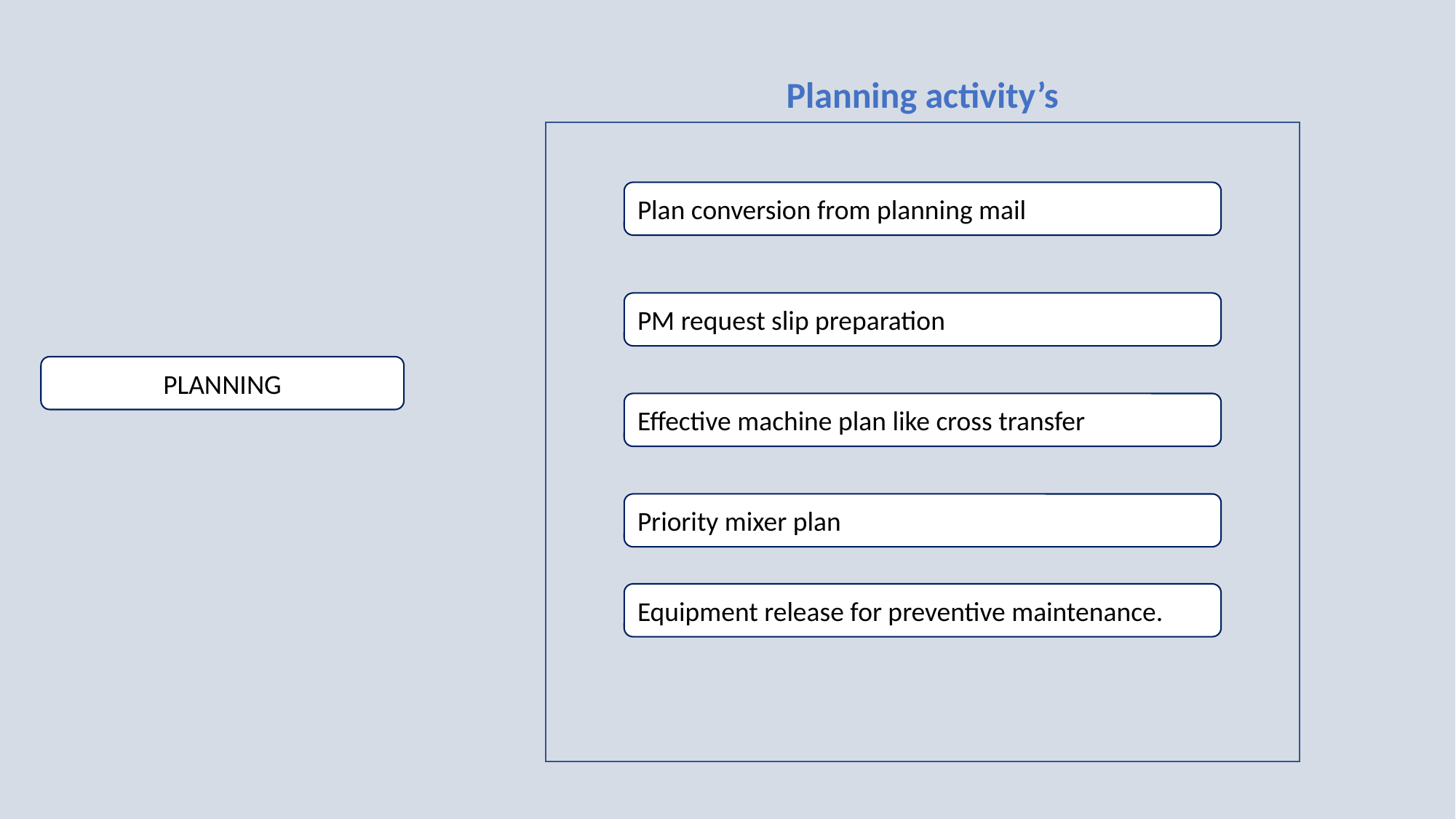

Planning activity’s

Plan conversion from planning mail
PM request slip preparation
PLANNING
Effective machine plan like cross transfer
Priority mixer plan
Equipment release for preventive maintenance.